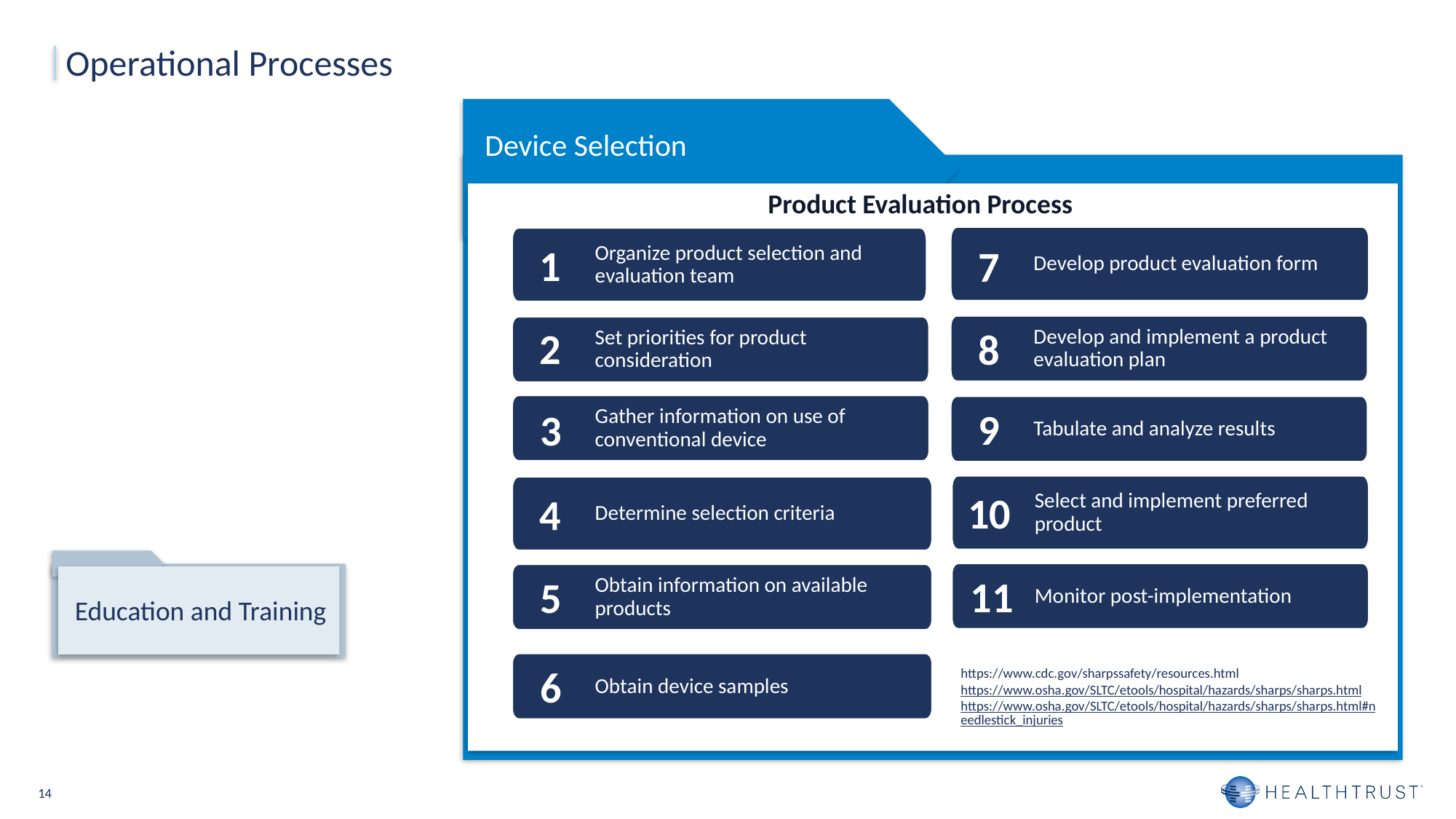

Operational Processes

Device Selection

Product Evaluation Process
Develop product evaluation form
Develop and implement a product evaluation plan
Tabulate and analyze results
Organize product selection and evaluation team
Set priorities for product consideration
Gather information on use of conventional device
1
7
2
8
9
3
Select and implement preferred product
Monitor post-implementation
Determine selection criteria
Obtain information on available products
Obtain device samples
10
4

Education and Training
11
5
6
https://www.cdc.gov/sharpssafety/resources.html
https://www.osha.gov/SLTC/etools/hospital/hazards/sharps/sharps.html
https://www.osha.gov/SLTC/etools/hospital/hazards/sharps/sharps.html#needlestick_injuries